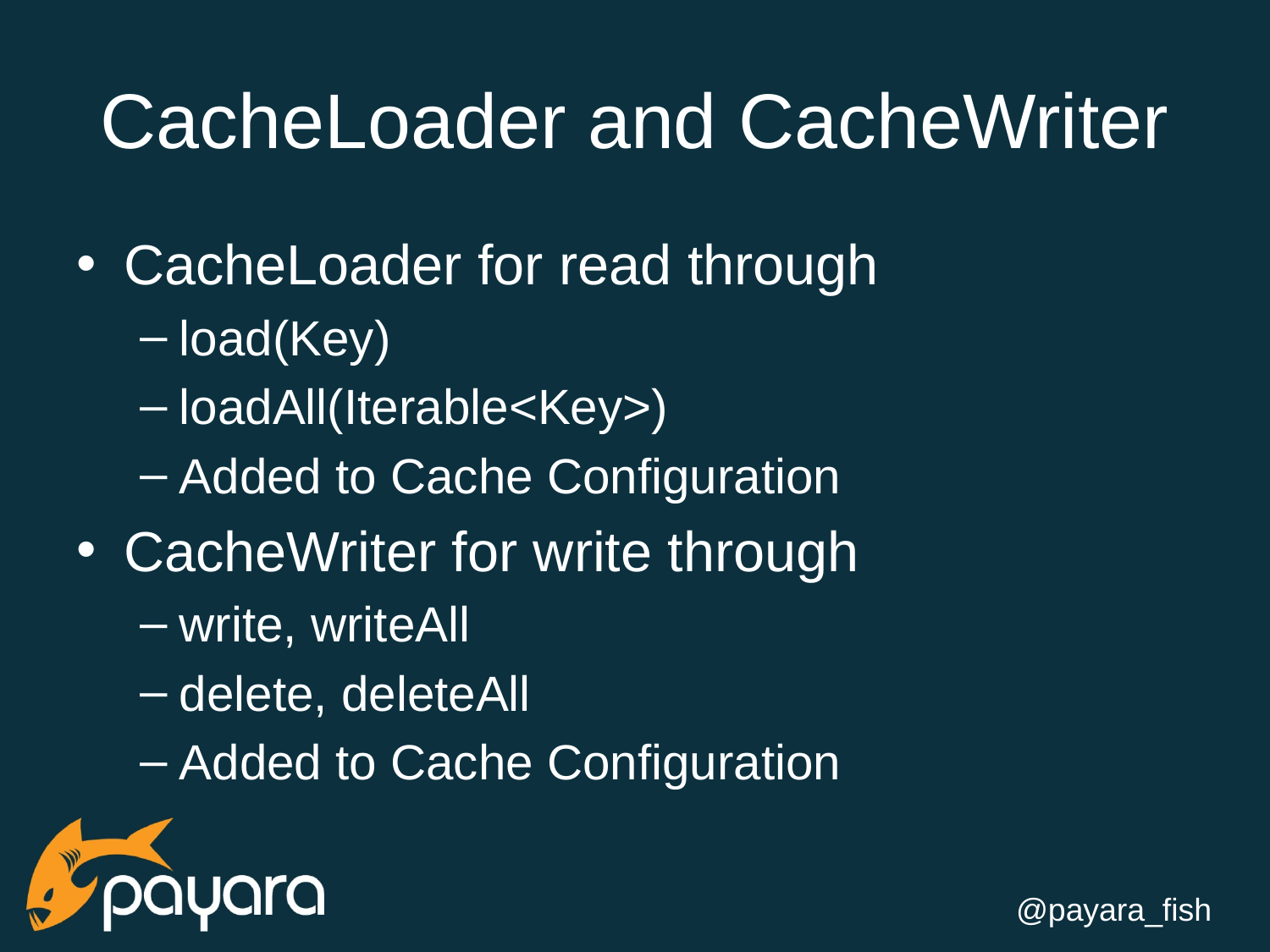

# CacheLoader and CacheWriter
CacheLoader for read through
load(Key)
loadAll(Iterable<Key>)
Added to Cache Configuration
CacheWriter for write through
write, writeAll
delete, deleteAll
Added to Cache Configuration